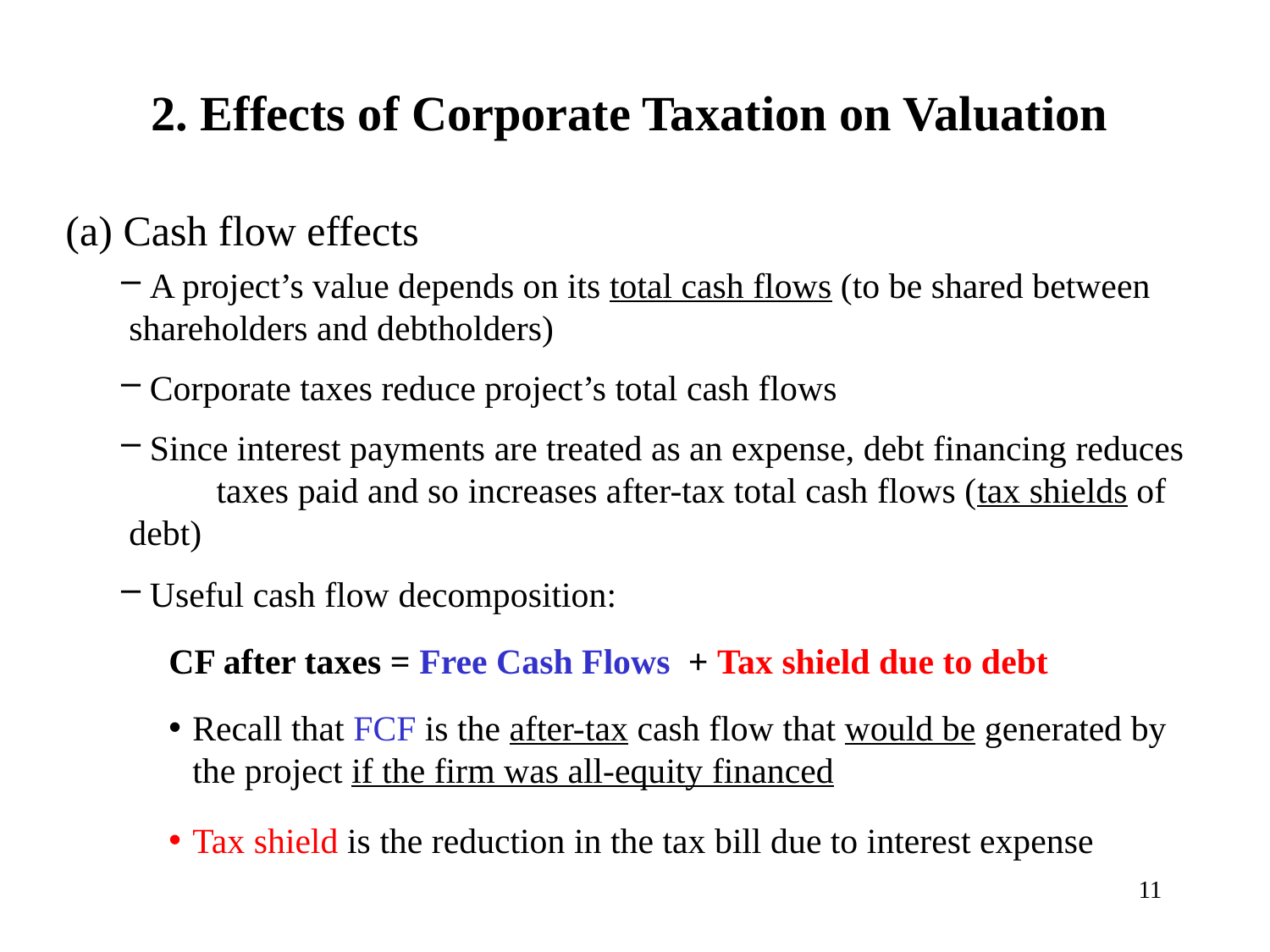

# 2. Effects of Corporate Taxation on Valuation
(a) Cash flow effects
 A project’s value depends on its total cash flows (to be shared between shareholders and debtholders)
 Corporate taxes reduce project’s total cash flows
 Since interest payments are treated as an expense, debt financing reduces 	taxes paid and so increases after-tax total cash flows (tax shields of debt)
 Useful cash flow decomposition:
CF after taxes = Free Cash Flows  + Tax shield due to debt
Recall that FCF is the after-tax cash flow that would be generated by the project if the firm was all-equity financed
Tax shield is the reduction in the tax bill due to interest expense
11